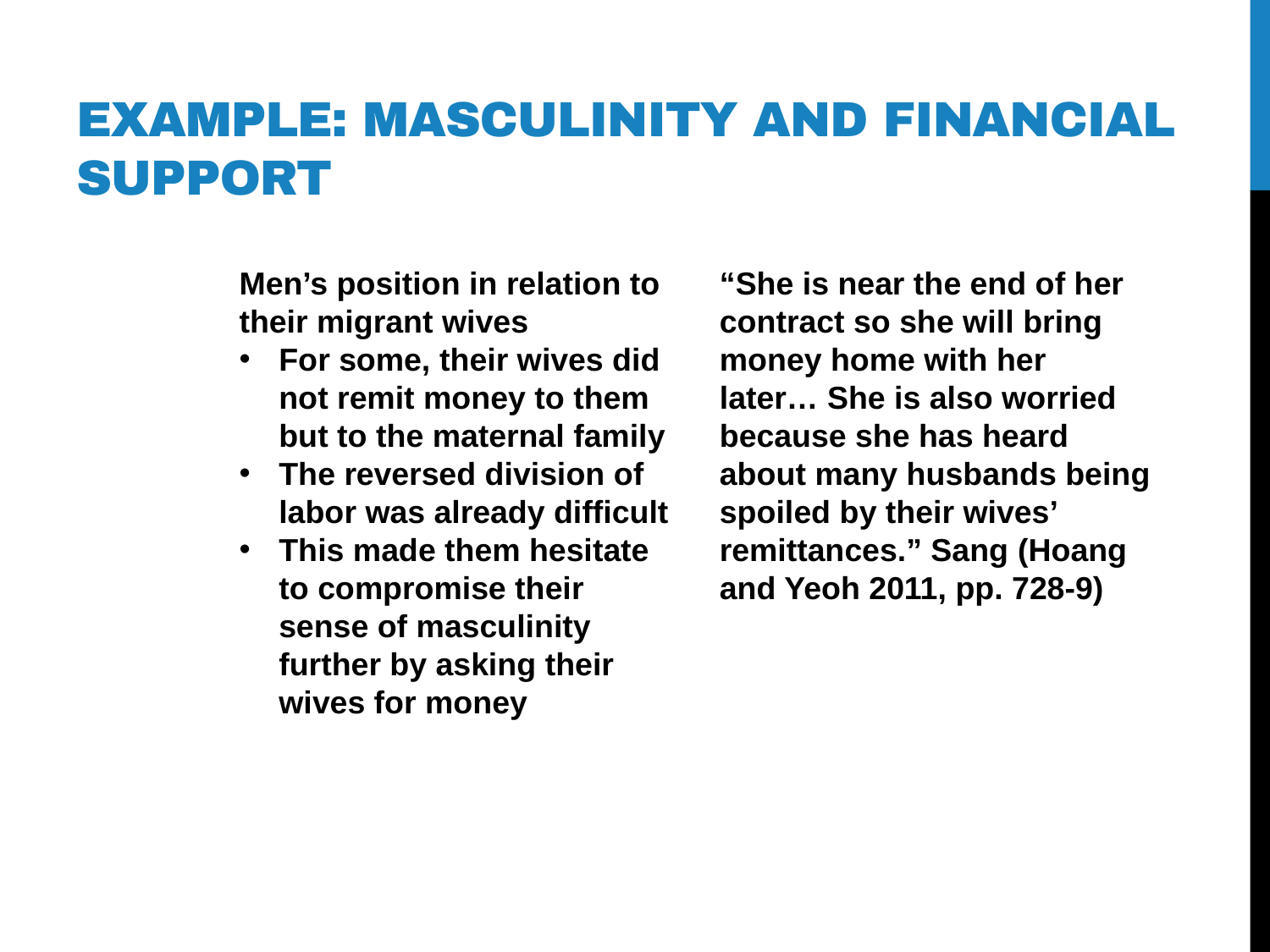

# Example: masculinity and financial support

Men’s position in relation to their migrant wives
For some, their wives did not remit money to them but to the maternal family
The reversed division of labor was already difficult
This made them hesitate to compromise their sense of masculinity further by asking their wives for money

“She is near the end of her contract so she will bring money home with her later… She is also worried because she has heard about many husbands being spoiled by their wives’ remittances.” Sang (Hoang and Yeoh 2011, pp. 728-9)